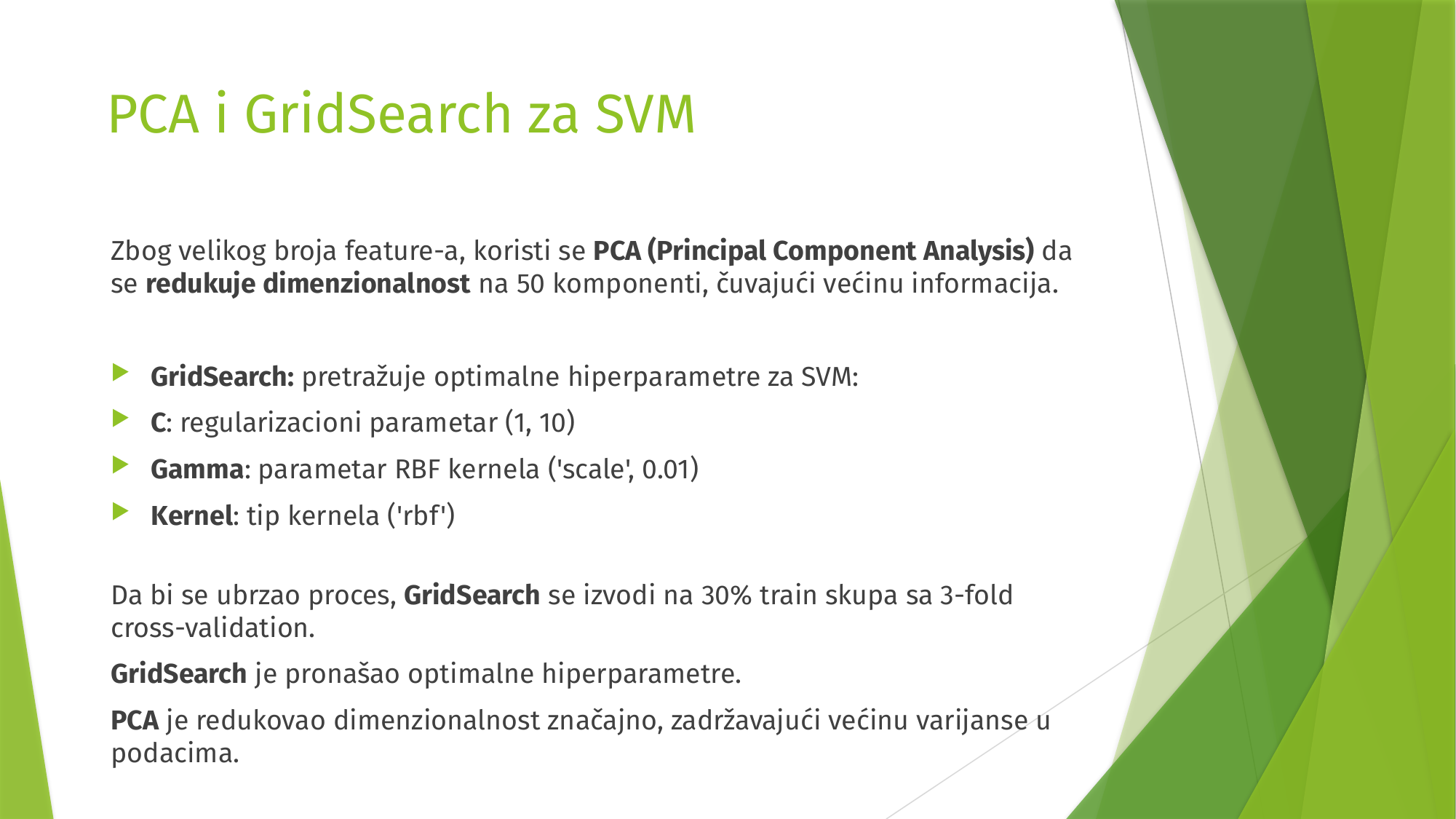

# PCA i GridSearch za SVM
Zbog velikog broja feature-a, koristi se PCA (Principal Component Analysis) da se redukuje dimenzionalnost na 50 komponenti, čuvajući većinu informacija.

GridSearch: pretražuje optimalne hiperparametre za SVM:
C: regularizacioni parametar (1, 10)
Gamma: parametar RBF kernela ('scale', 0.01)
Kernel: tip kernela ('rbf')
Da bi se ubrzao proces, GridSearch se izvodi na 30% train skupa sa 3-fold cross-validation.
GridSearch je pronašao optimalne hiperparametre.
PCA je redukovao dimenzionalnost značajno, zadržavajući većinu varijanse u podacima.